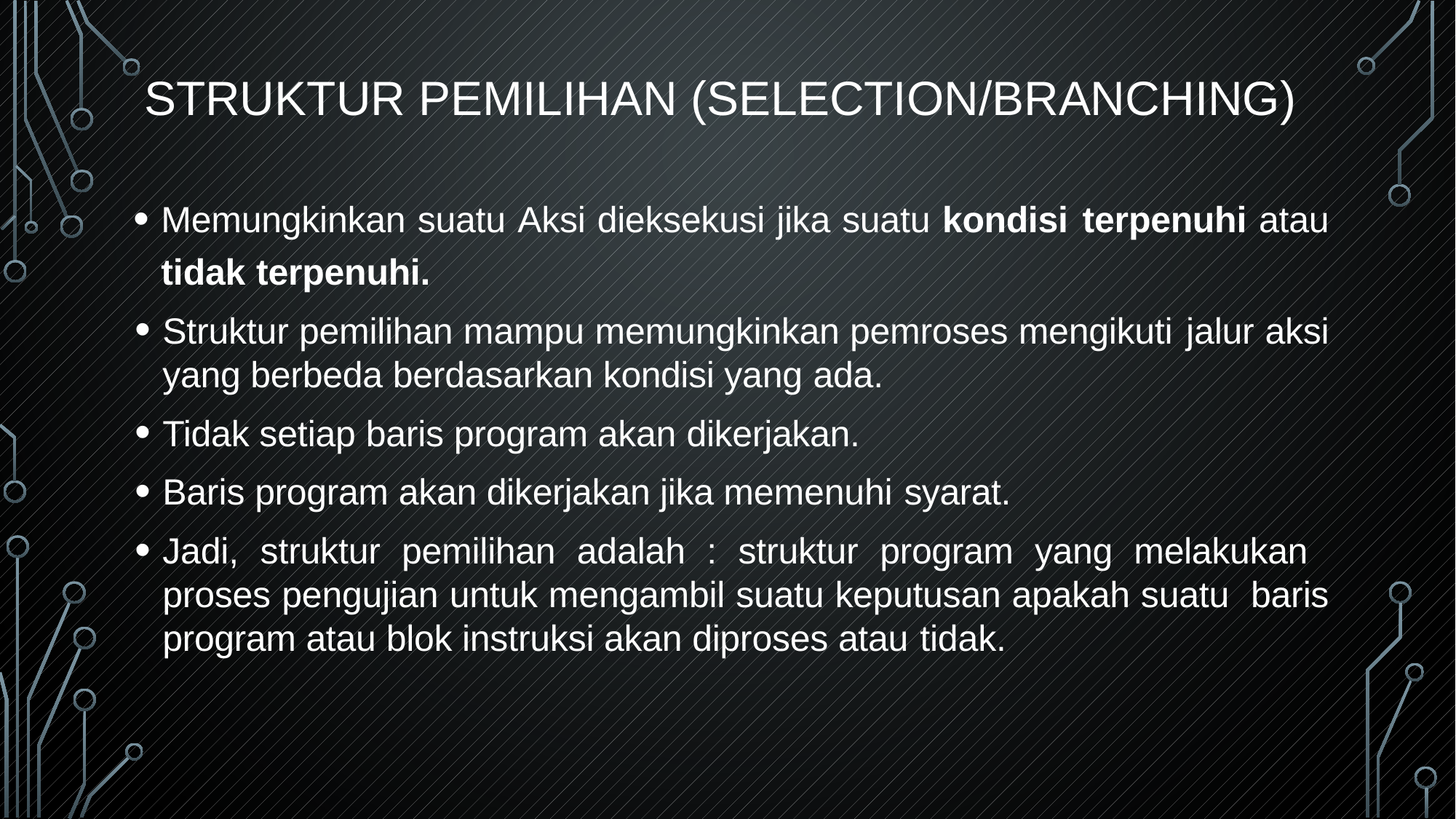

# Struktur pemilihan (selection/branching)
Memungkinkan suatu Aksi dieksekusi jika suatu kondisi terpenuhi atau tidak terpenuhi.
Struktur pemilihan mampu memungkinkan pemroses mengikuti jalur aksi yang berbeda berdasarkan kondisi yang ada.
Tidak setiap baris program akan dikerjakan.
Baris program akan dikerjakan jika memenuhi syarat.
Jadi, struktur pemilihan adalah : struktur program yang melakukan  proses pengujian untuk mengambil suatu keputusan apakah suatu  baris program atau blok instruksi akan diproses atau tidak.